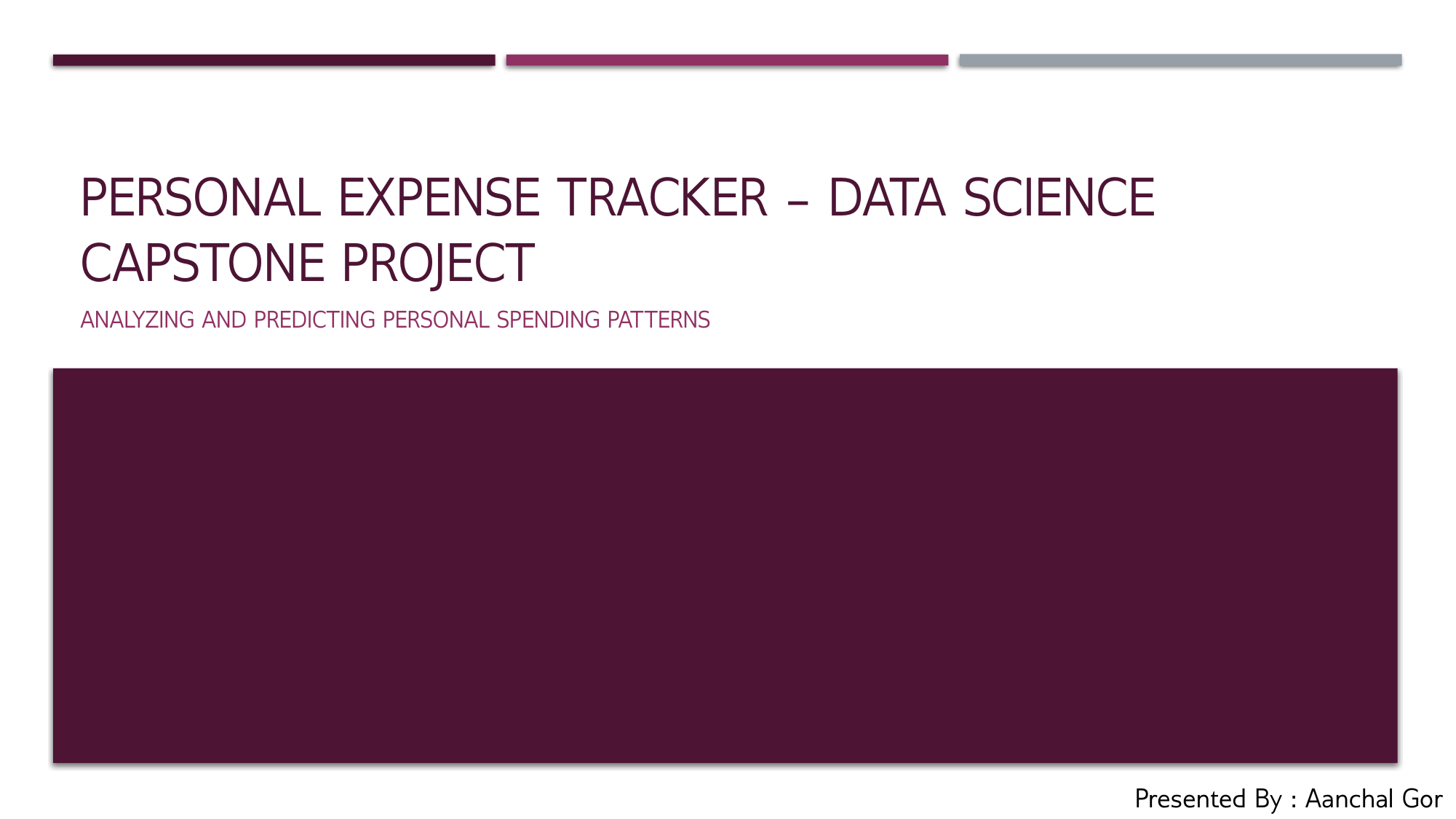

# Personal Expense Tracker – Data Science Capstone Project
Analyzing and Predicting Personal Spending Patterns
Presented By : Aanchal Gor